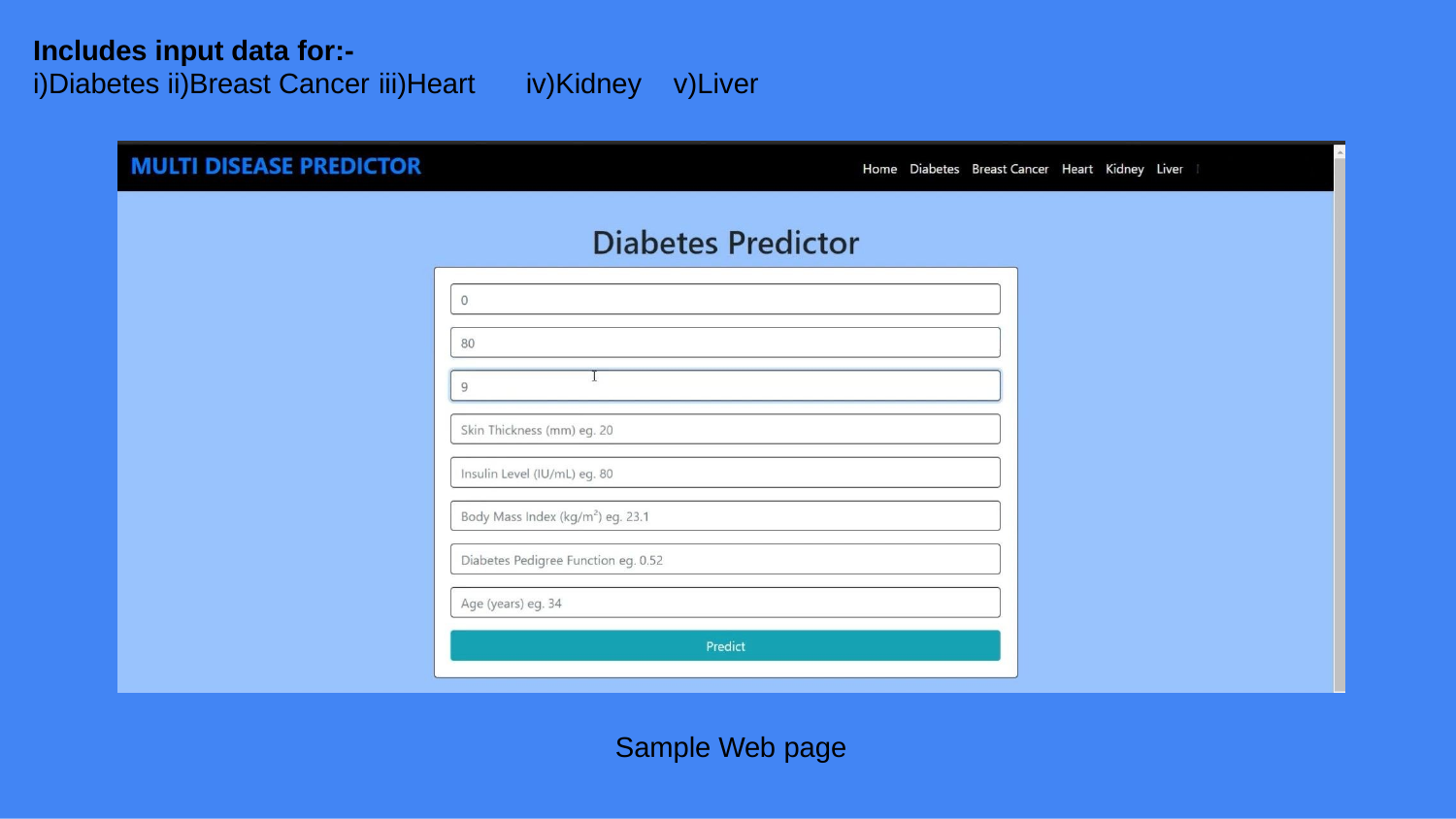

Includes input data for:-
i)Diabetes ii)Breast Cancer iii)Heart
iv)Kidney
v)Liver

Sample Web page